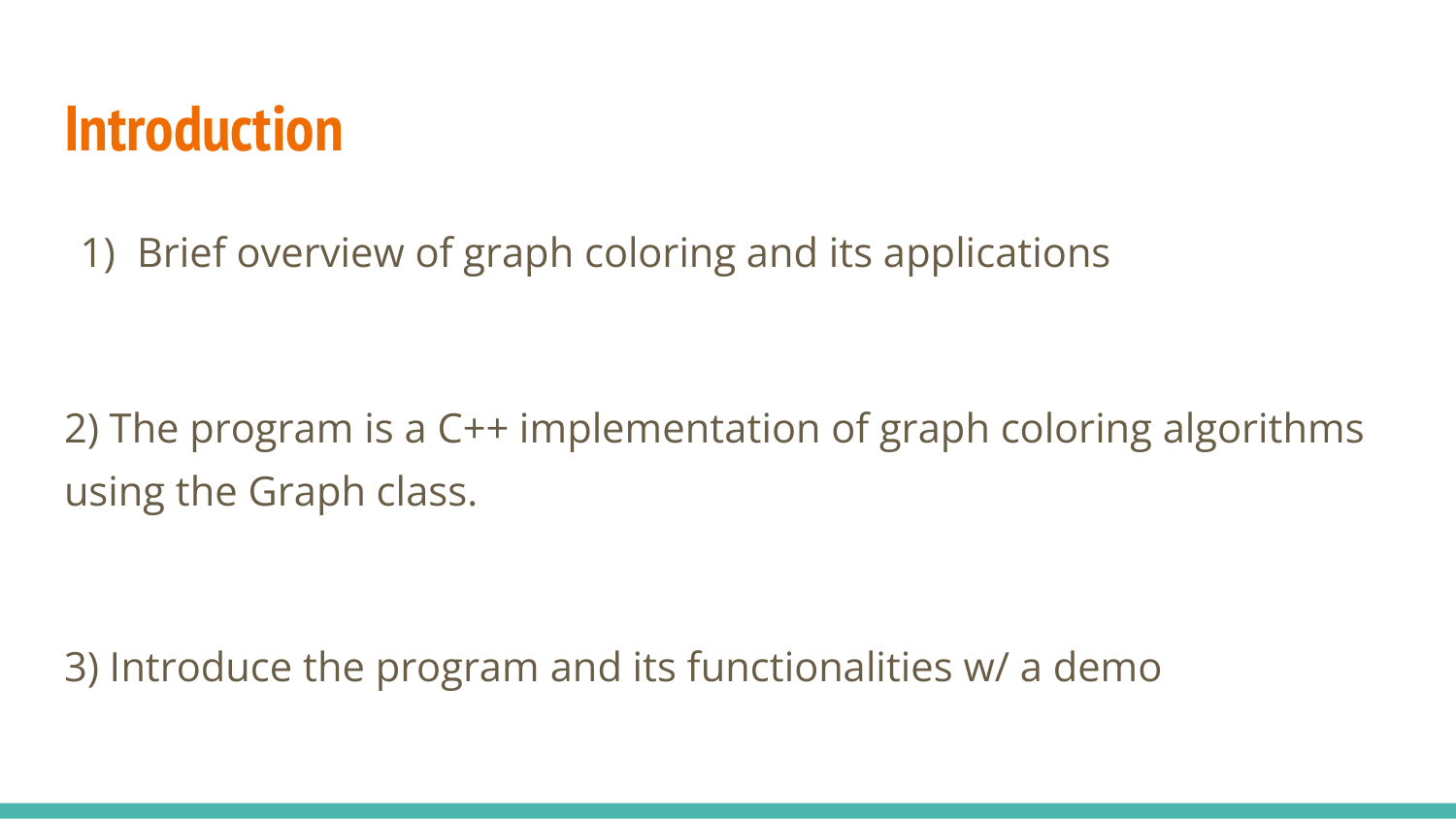

# Introduction
Brief overview of graph coloring and its applications

2) The program is a C++ implementation of graph coloring algorithms using the Graph class.

3) Introduce the program and its functionalities w/ a demo